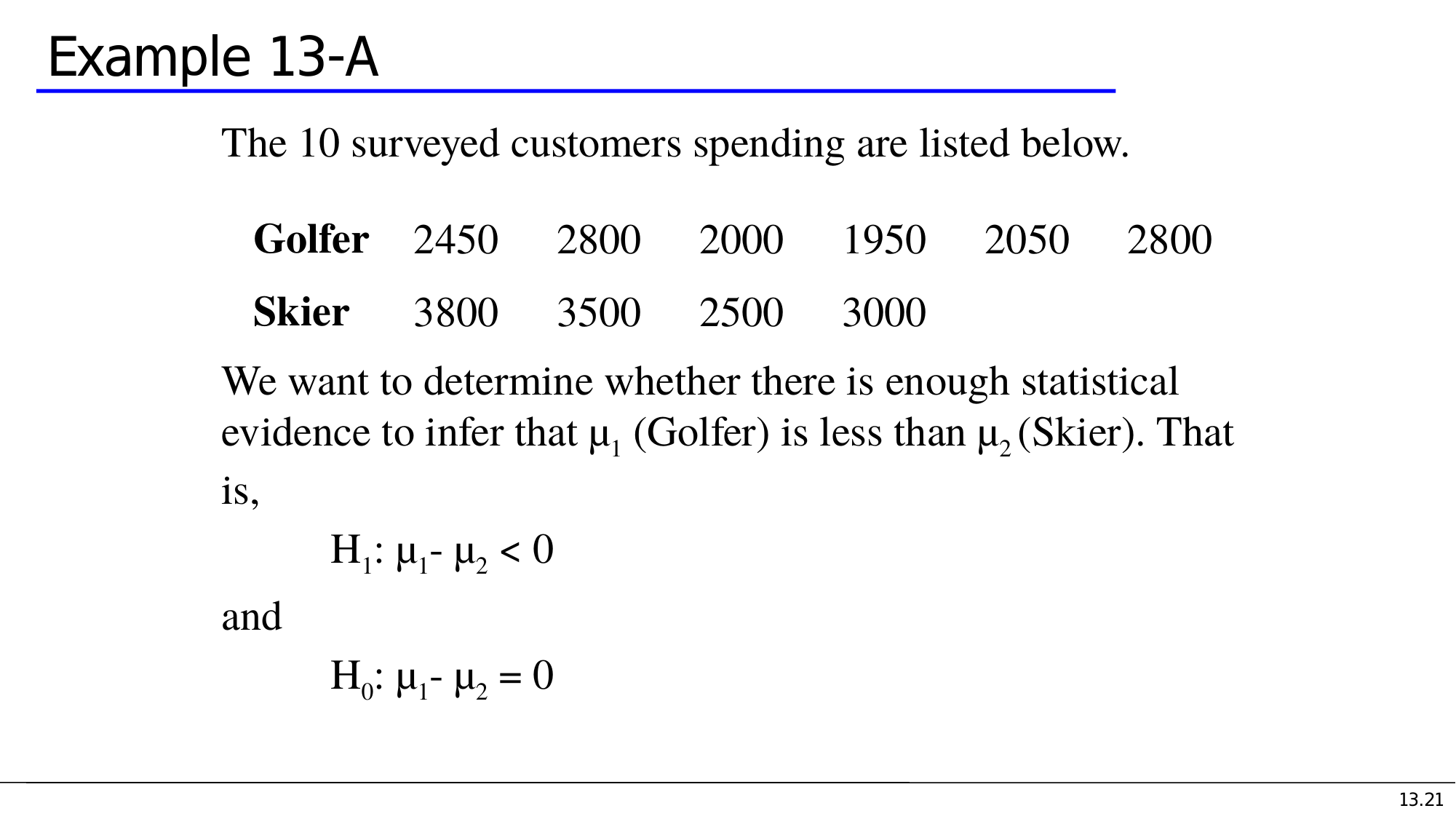

# Example 13-A
The 10 surveyed customers spending are listed below.

We want to determine whether there is enough statistical evidence to infer that µ1 (Golfer) is less than µ2 (Skier). That is,
	H1: µ1- µ2 < 0
and
	H0: µ1- µ2 = 0

| Golfer | 2450 | 2800 | 2000 | 1950 | 2050 | 2800 |
| --- | --- | --- | --- | --- | --- | --- |
| Skier | 3800 | 3500 | 2500 | 3000 |  |  |
13.21